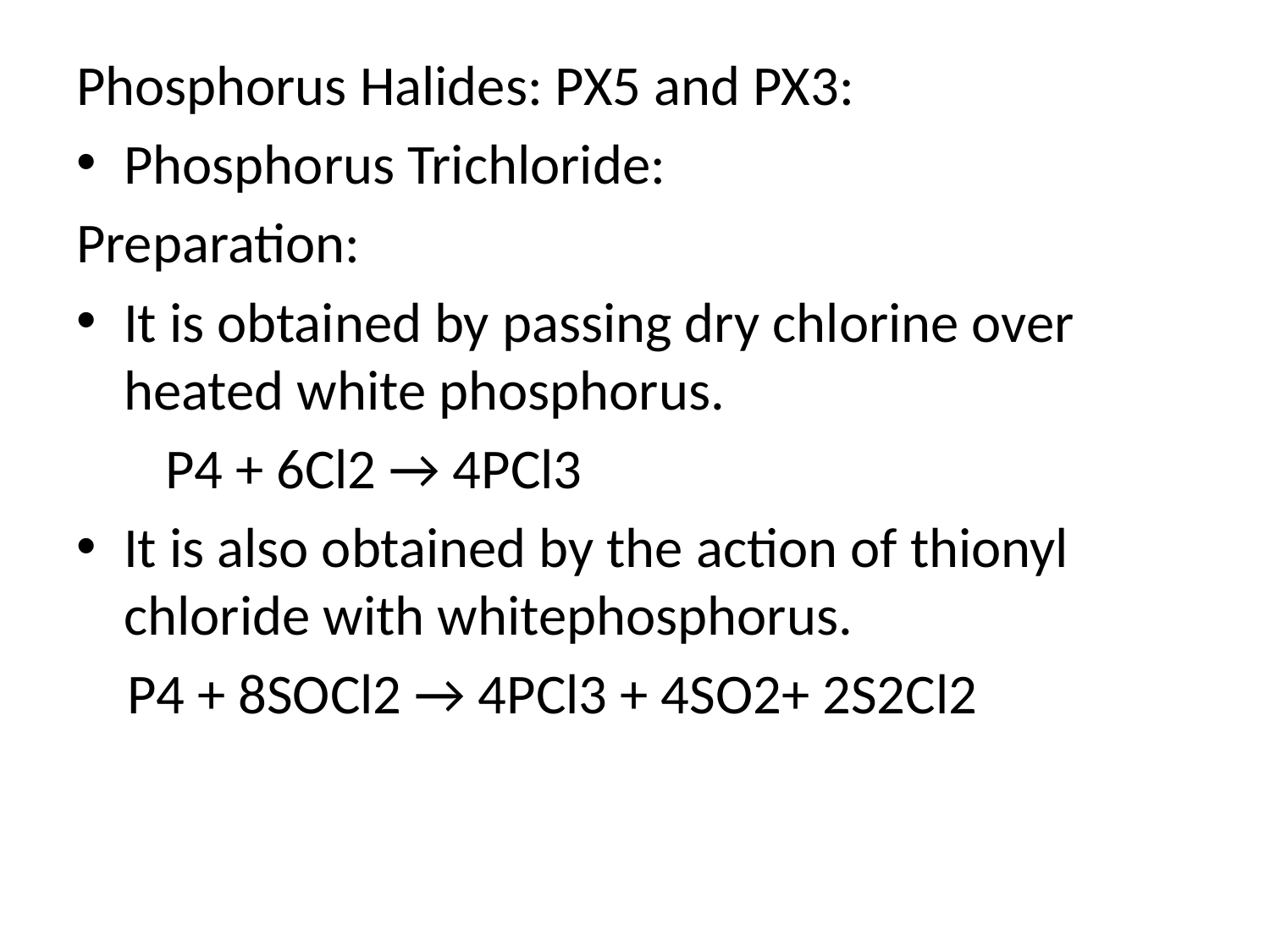

#
Phosphorus Halides: PX5 and PX3:
Phosphorus Trichloride:
Preparation:
It is obtained by passing dry chlorine over heated white phosphorus.
       P4 + 6Cl2 → 4PCl3
It is also obtained by the action of thionyl chloride with whitephosphorus.
    P4 + 8SOCl2 → 4PCl3 + 4SO2+ 2S2Cl2